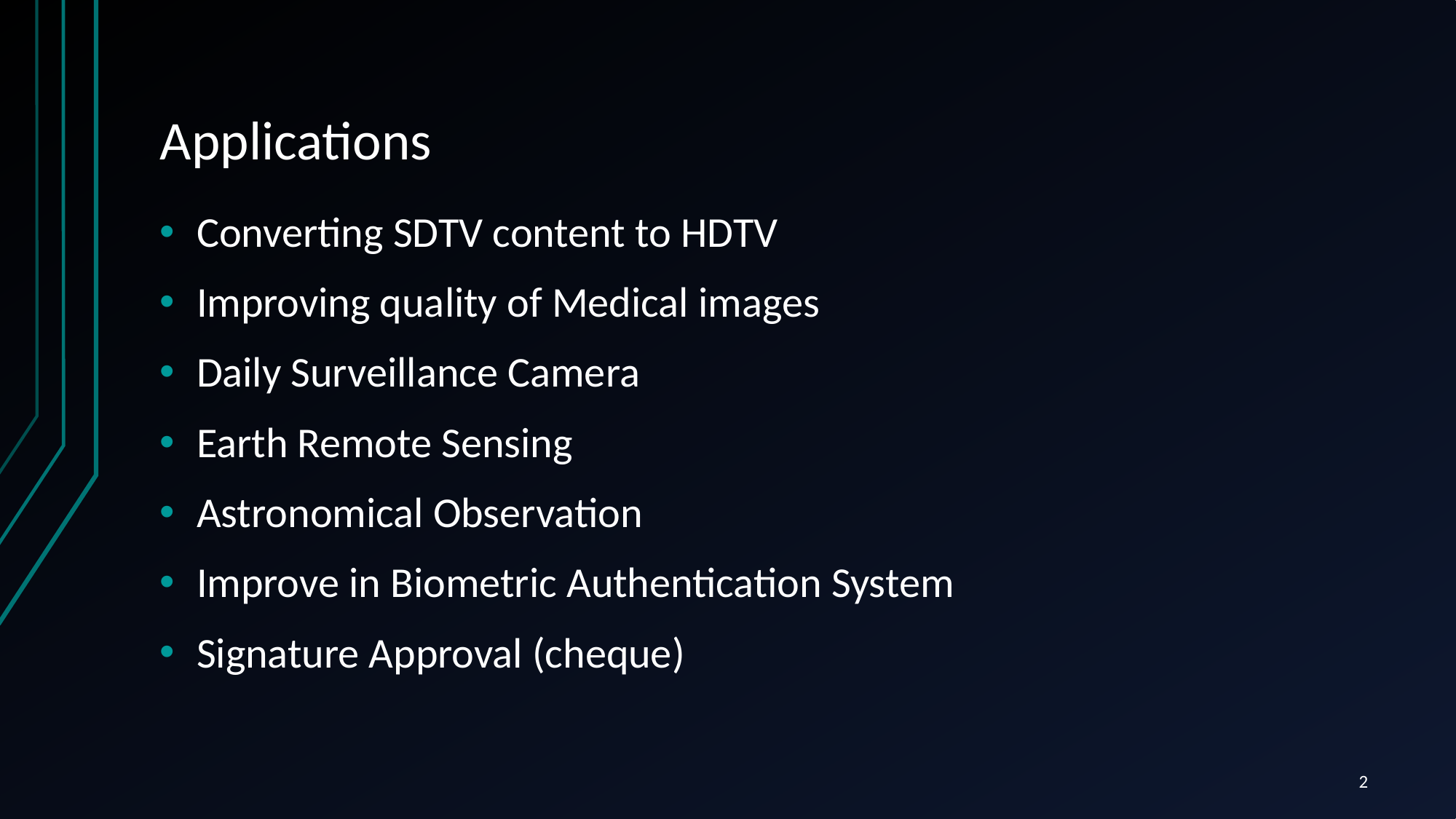

# Applications
Converting SDTV content to HDTV
Improving quality of Medical images
Daily Surveillance Camera
Earth Remote Sensing
Astronomical Observation
Improve in Biometric Authentication System
Signature Approval (cheque)
2